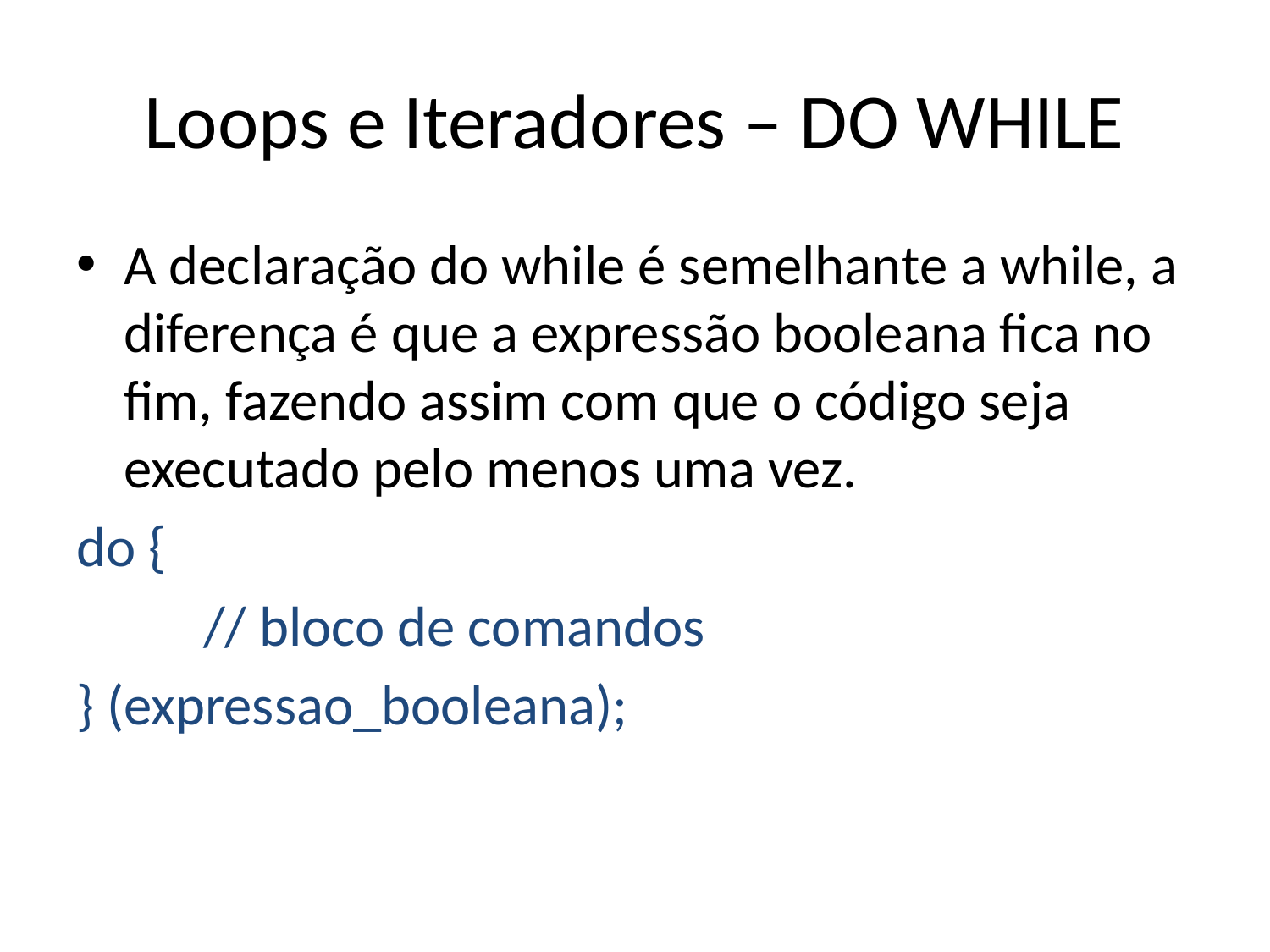

# Loops e Iteradores – DO WHILE
A declaração do while é semelhante a while, a diferença é que a expressão booleana fica no fim, fazendo assim com que o código seja executado pelo menos uma vez.
do {
	// bloco de comandos
} (expressao_booleana);